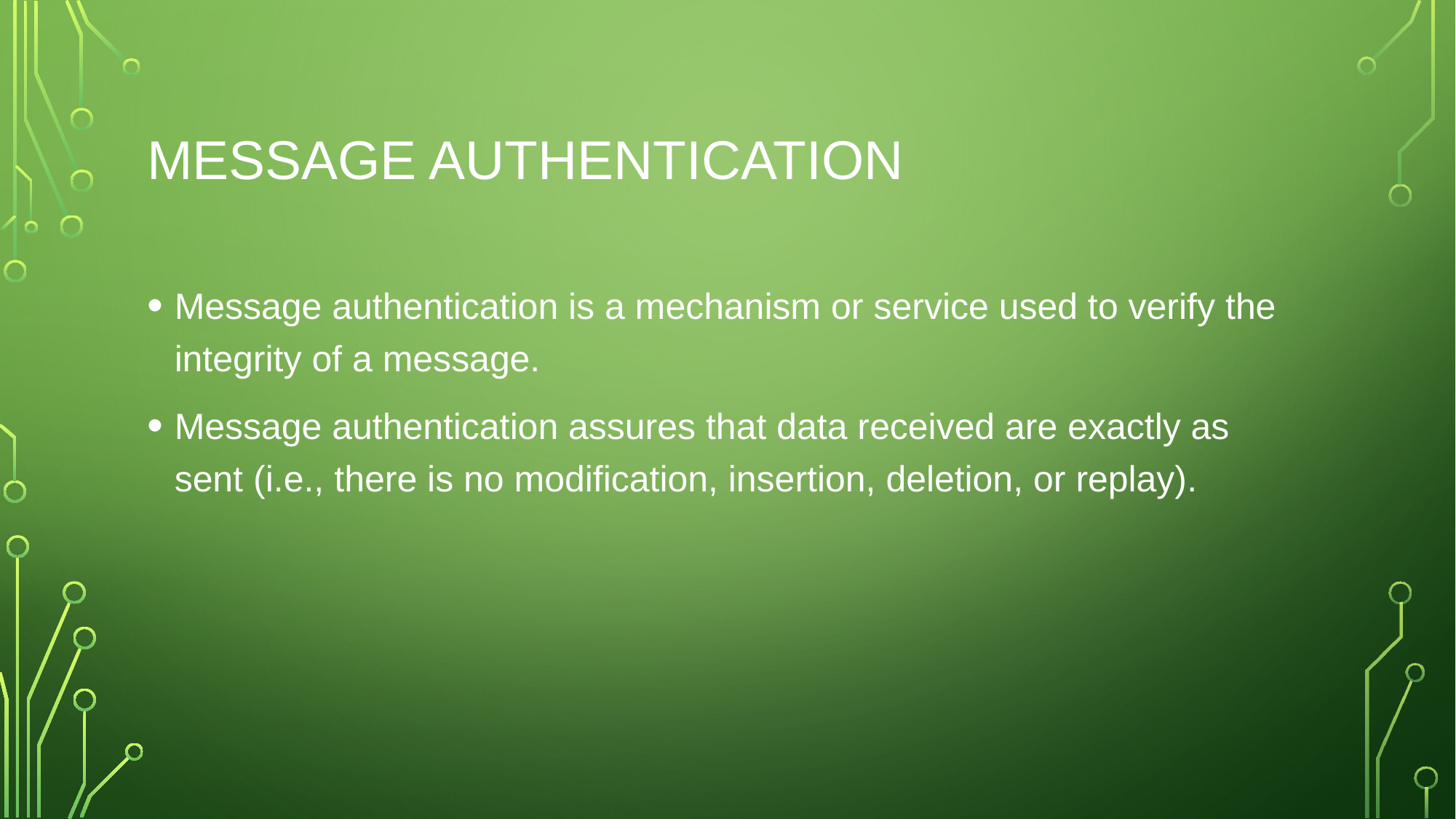

# Message Authentication
Message authentication is a mechanism or service used to verify the integrity of a message.
Message authentication assures that data received are exactly as sent (i.e., there is no modification, insertion, deletion, or replay).